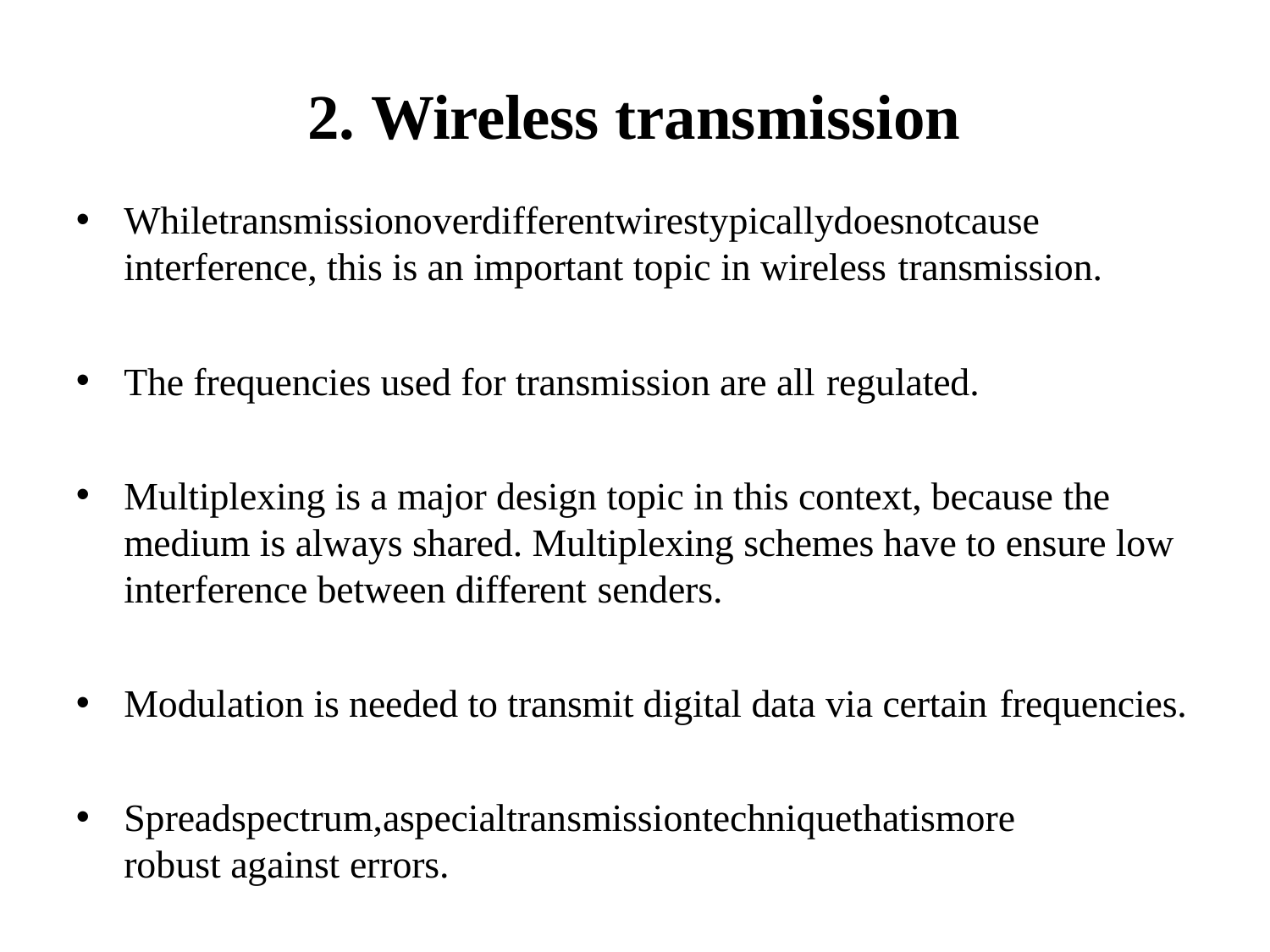

# 2. Wireless transmission
Whiletransmissionoverdifferentwirestypicallydoesnotcause
interference, this is an important topic in wireless transmission.

The frequencies used for transmission are all regulated.

Multiplexing is a major design topic in this context, because the  medium is always shared. Multiplexing schemes have to ensure low  interference between different senders.

Modulation is needed to transmit digital data via certain frequencies.

Spreadspectrum,aspecialtransmissiontechniquethatismore
robust against errors.